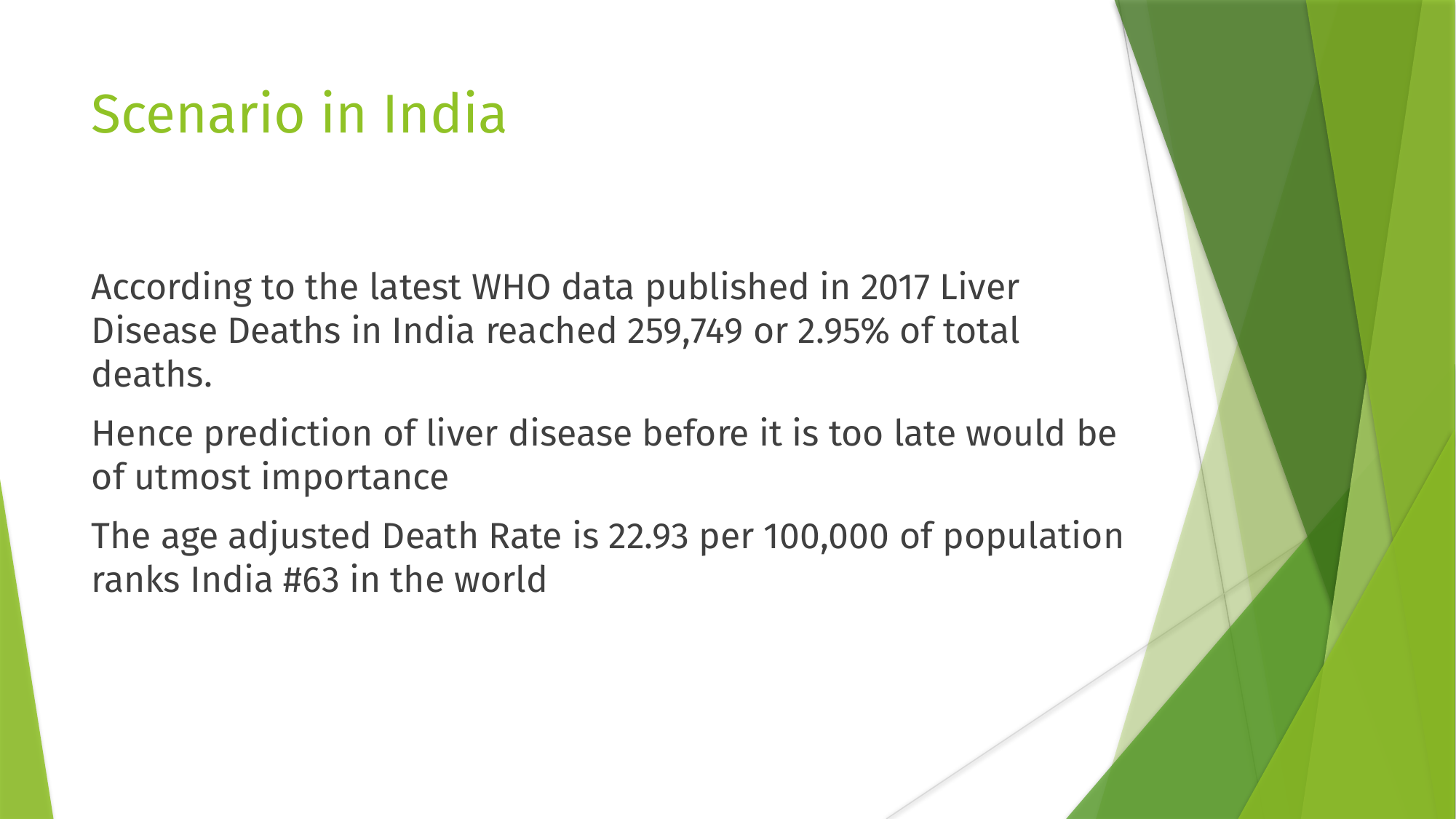

Scenario in India
According to the latest WHO data published in 2017 Liver Disease Deaths in India reached 259,749 or 2.95% of total deaths.
Hence prediction of liver disease before it is too late would be of utmost importance
The age adjusted Death Rate is 22.93 per 100,000 of population ranks India #63 in the world